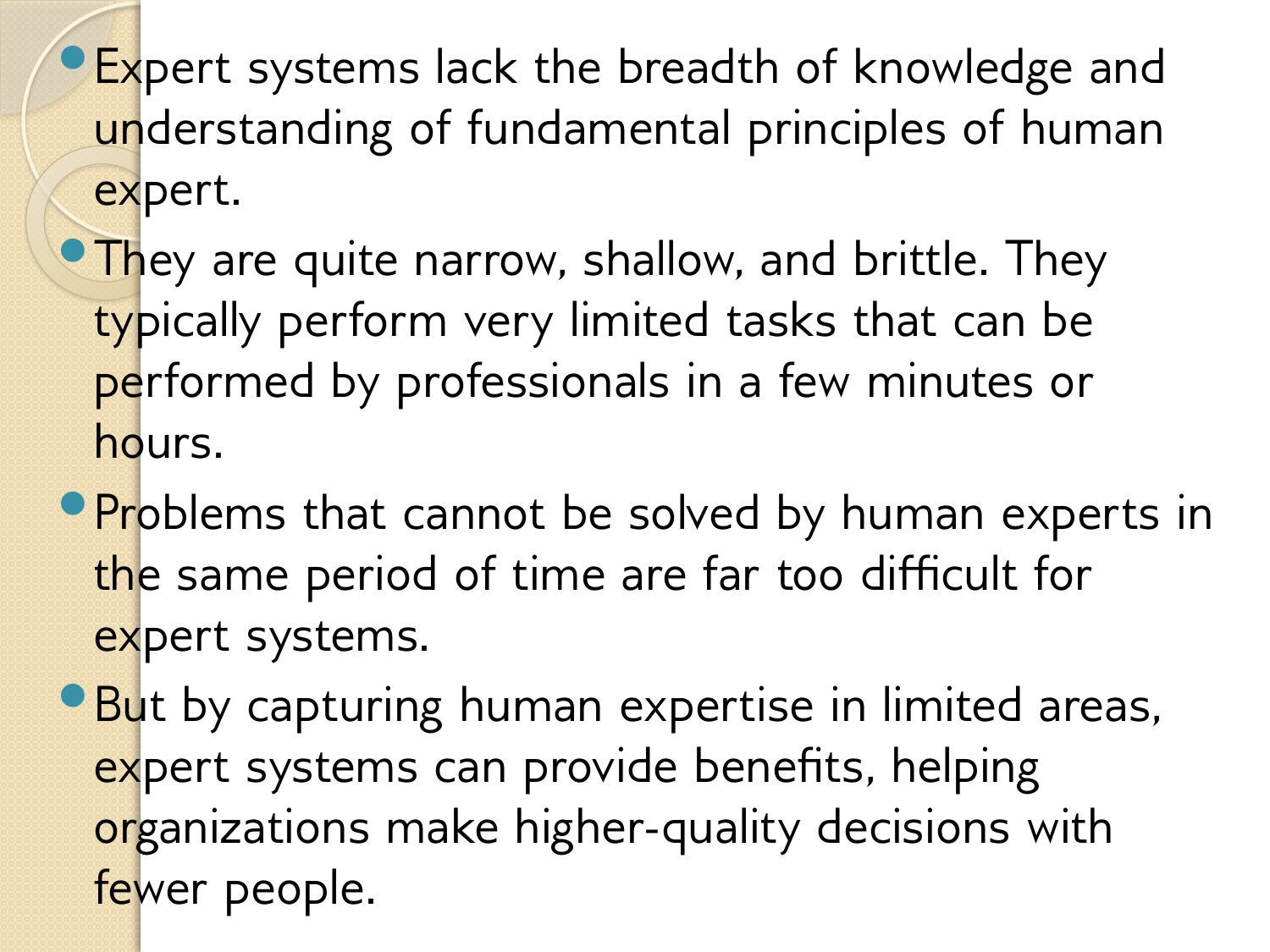

Expert systems lack the breadth of knowledge and understanding of fundamental principles of human expert.
They are quite narrow, shallow, and brittle. They typically perform very limited tasks that can be performed by professionals in a few minutes or hours.
Problems that cannot be solved by human experts in the same period of time are far too difficult for expert systems.
But by capturing human expertise in limited areas, expert systems can provide benefits, helping organizations make higher-quality decisions with fewer people.